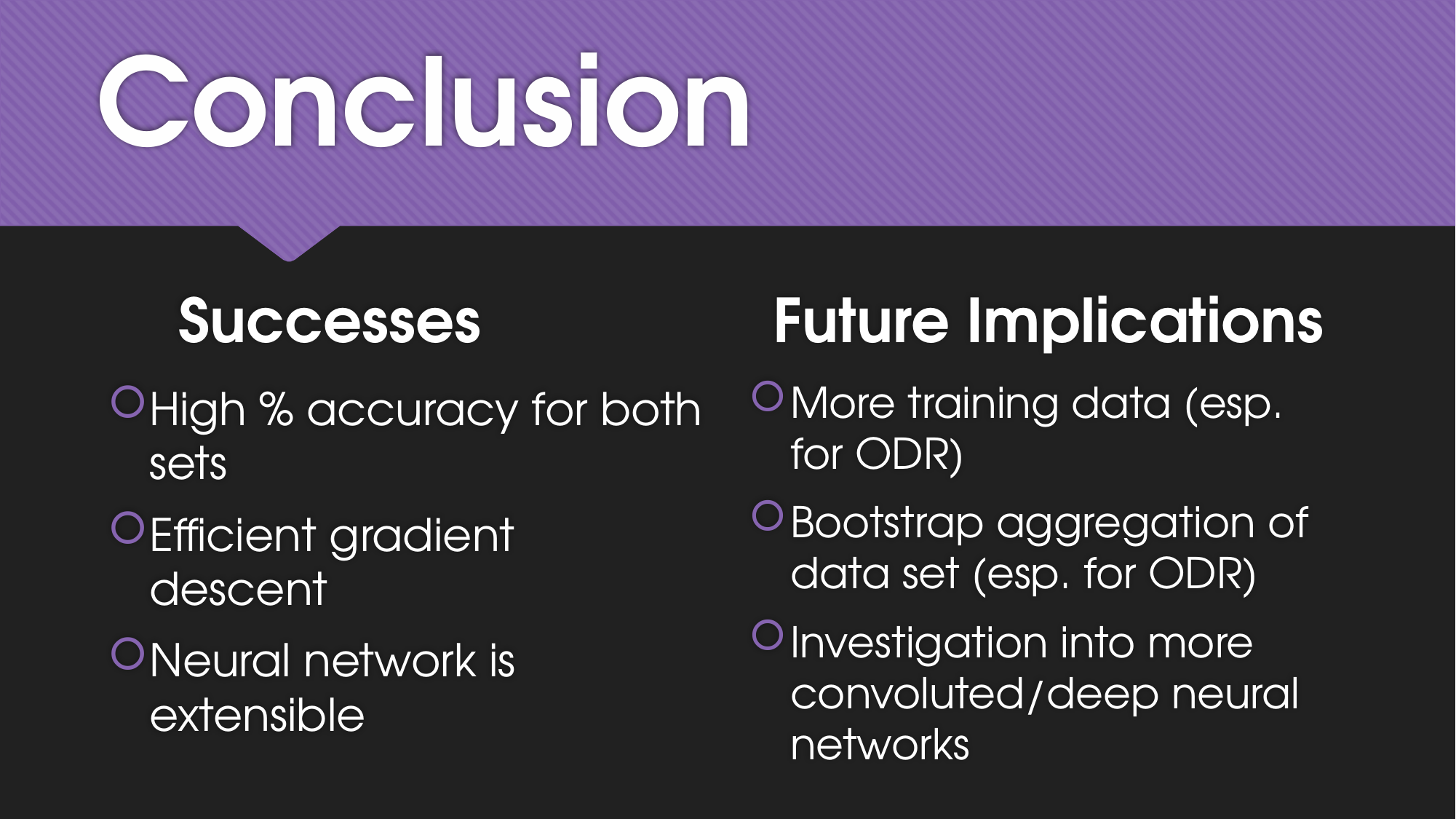

# Conclusion
Successes
Future Implications
More training data (esp. for ODR)
Bootstrap aggregation of data set (esp. for ODR)
Investigation into more convoluted/deep neural networks

High % accuracy for both sets
Efficient gradient descent
Neural network is extensible